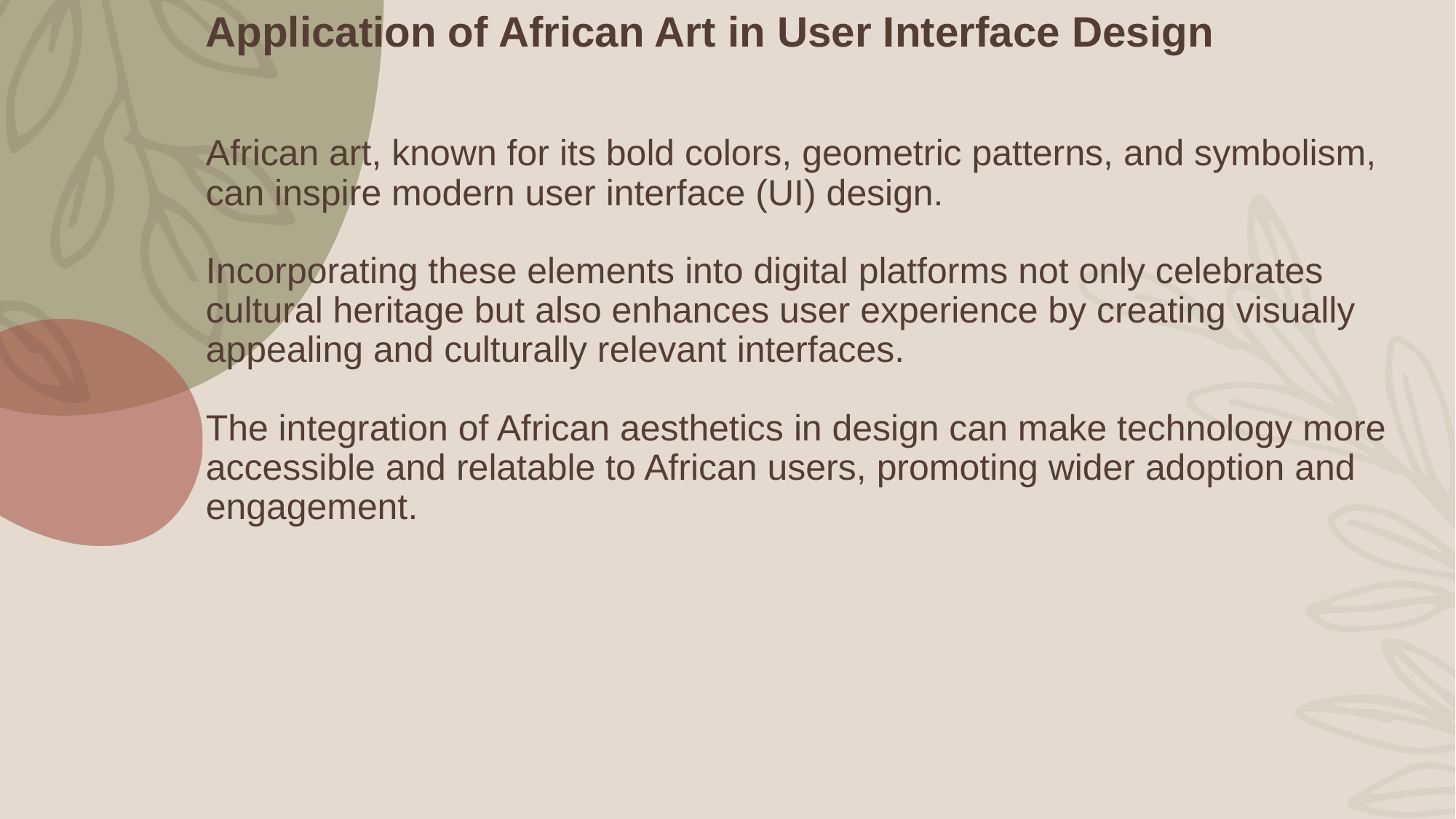

# Application of African Art in User Interface Design African art, known for its bold colors, geometric patterns, and symbolism, can inspire modern user interface (UI) design. Incorporating these elements into digital platforms not only celebrates cultural heritage but also enhances user experience by creating visually appealing and culturally relevant interfaces. The integration of African aesthetics in design can make technology more accessible and relatable to African users, promoting wider adoption and engagement.